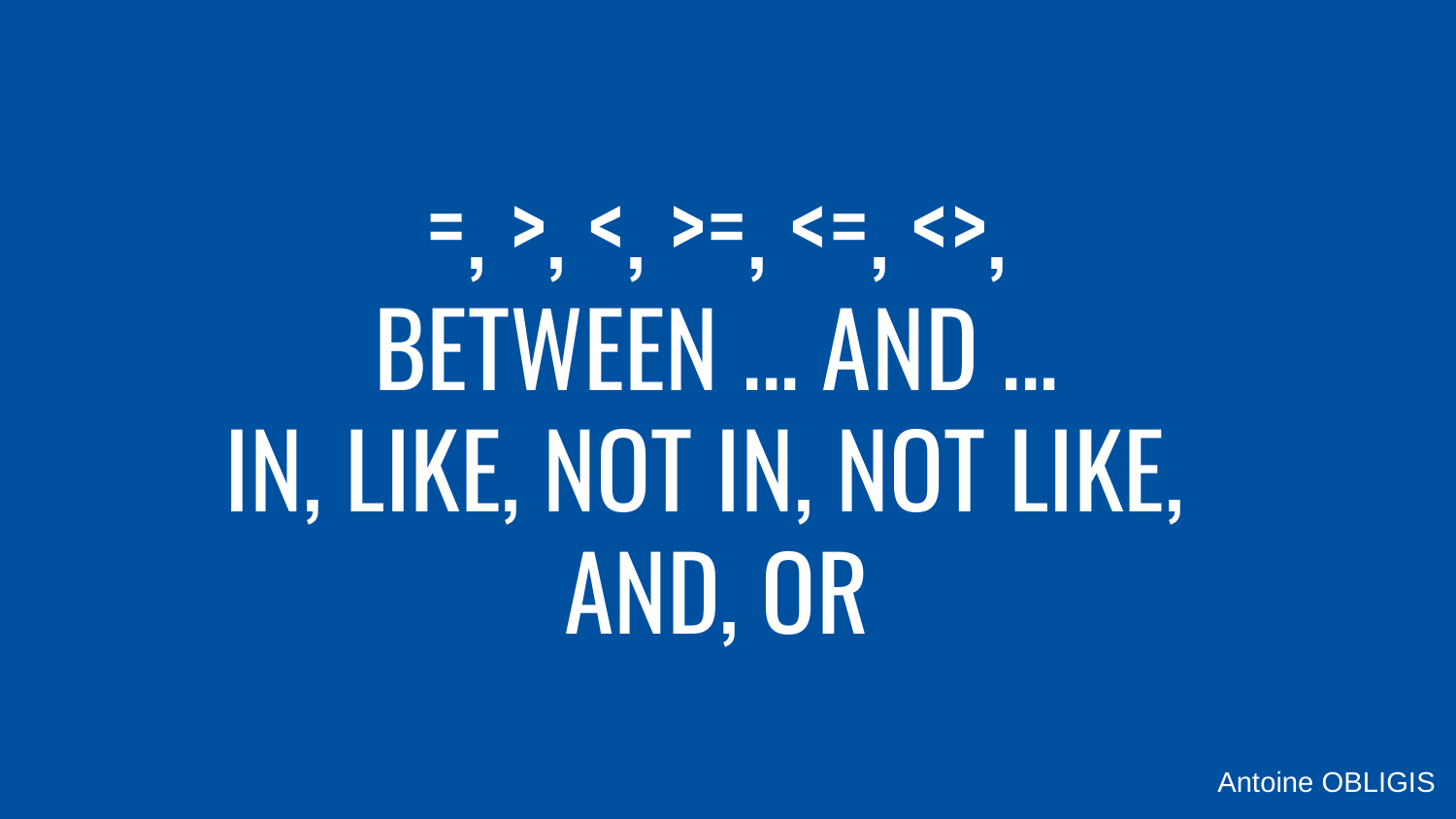

# =, >, <, >=, <=, <>,
BETWEEN ... AND ...
IN, LIKE, NOT IN, NOT LIKE,
AND, OR